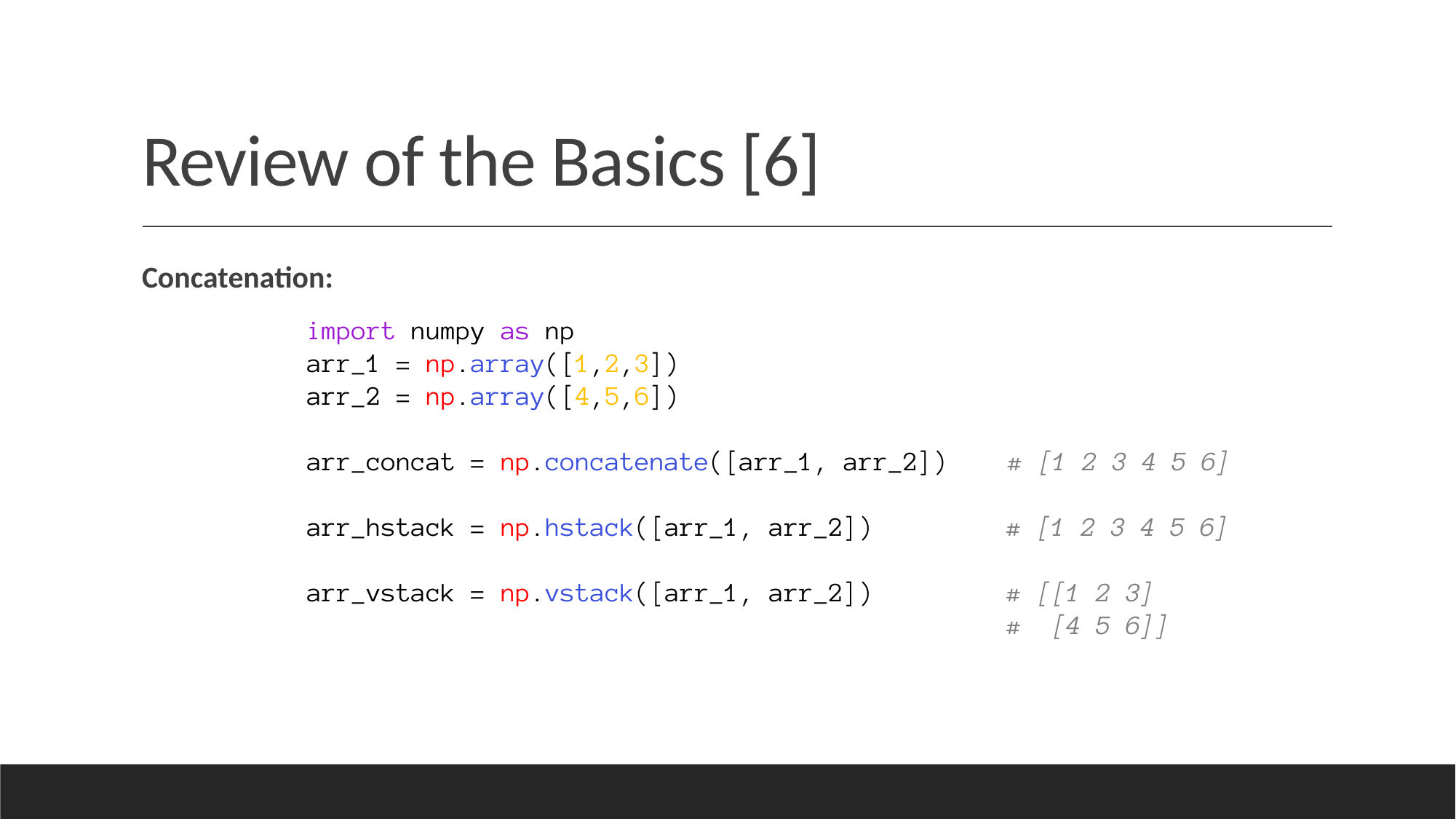

# Review of the Basics [6]
Concatenation:
import numpy as np
arr_1 = np.array([1,2,3])
arr_2 = np.array([4,5,6])

arr_concat = np.concatenate([arr_1, arr_2])    # [1 2 3 4 5 6]

arr_hstack = np.hstack([arr_1, arr_2])   	   # [1 2 3 4 5 6]

arr_vstack = np.vstack([arr_1, arr_2])  	   # [[1 2 3]
						   #  [4 5 6]]